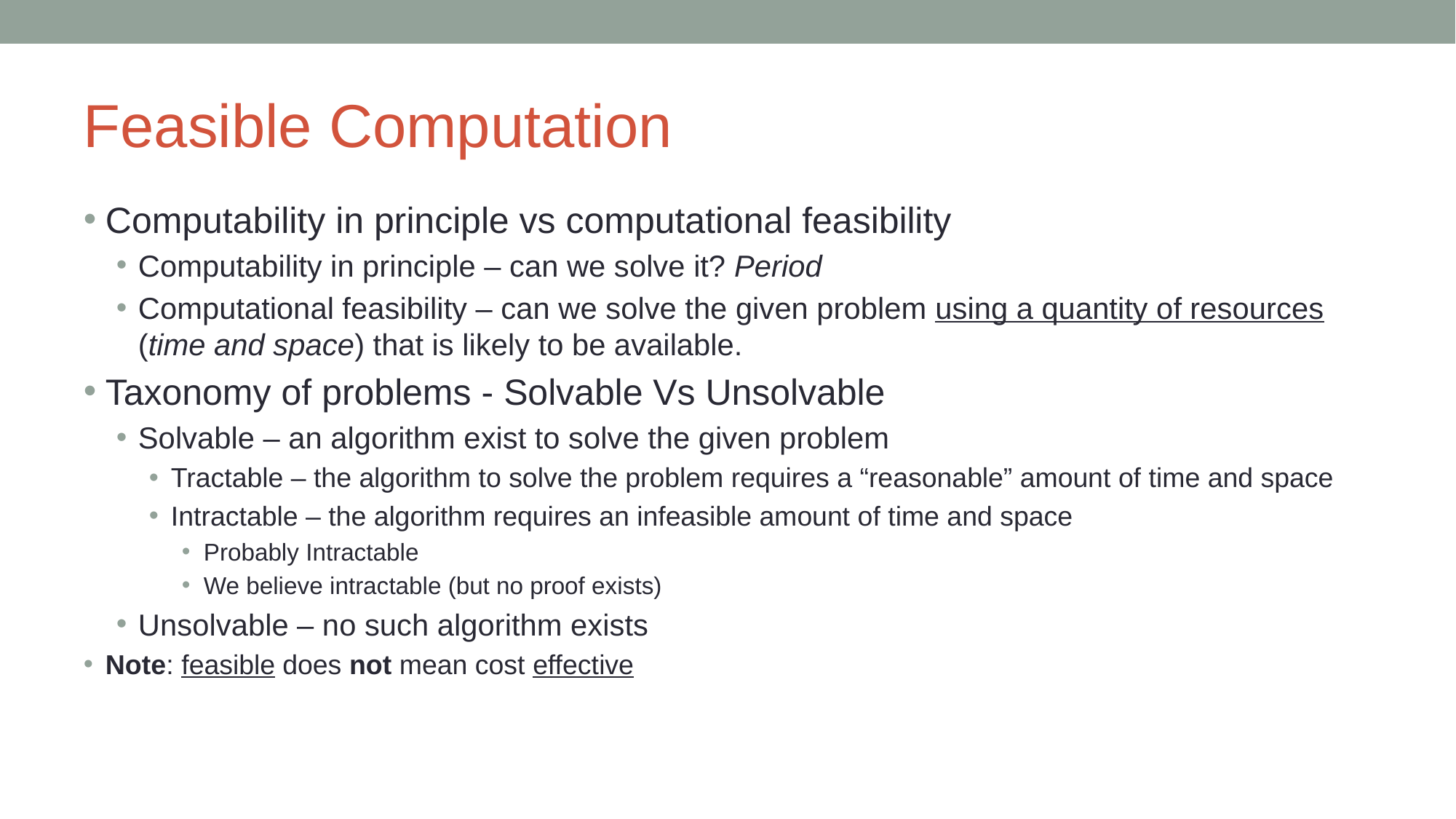

# Feasible Computation
Computability in principle vs computational feasibility
Computability in principle – can we solve it? Period
Computational feasibility – can we solve the given problem using a quantity of resources (time and space) that is likely to be available.
Taxonomy of problems - Solvable Vs Unsolvable
Solvable – an algorithm exist to solve the given problem
Tractable – the algorithm to solve the problem requires a “reasonable” amount of time and space
Intractable – the algorithm requires an infeasible amount of time and space
Probably Intractable
We believe intractable (but no proof exists)
Unsolvable – no such algorithm exists
Note: feasible does not mean cost effective